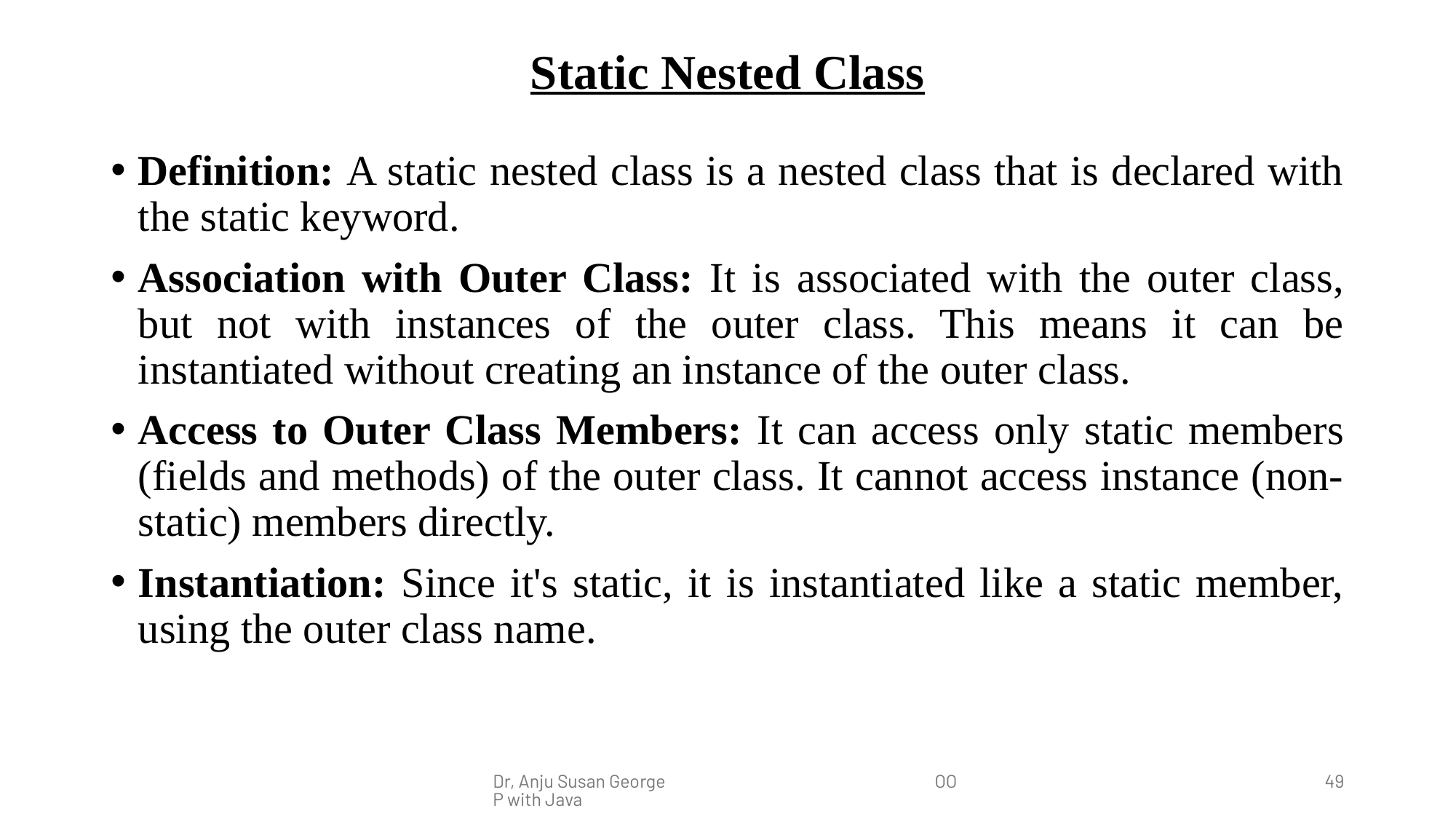

# Static Nested Class
Definition: A static nested class is a nested class that is declared with the static keyword.
Association with Outer Class: It is associated with the outer class, but not with instances of the outer class. This means it can be instantiated without creating an instance of the outer class.
Access to Outer Class Members: It can access only static members (fields and methods) of the outer class. It cannot access instance (non-static) members directly.
Instantiation: Since it's static, it is instantiated like a static member, using the outer class name.
Dr, Anju Susan George                                                                          OOP with Java
49